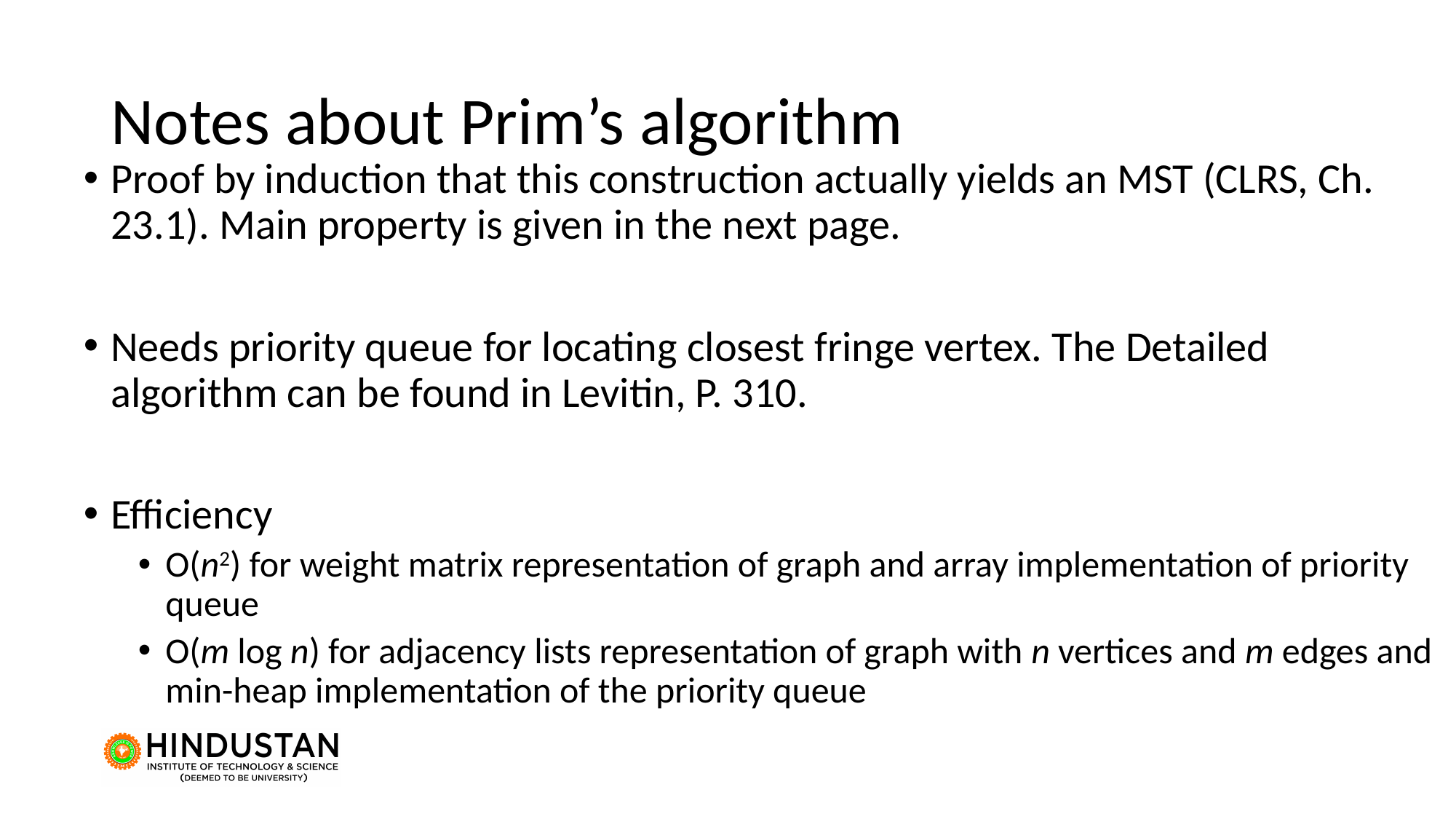

# Notes about Prim’s algorithm
Proof by induction that this construction actually yields an MST (CLRS, Ch. 23.1). Main property is given in the next page.

Needs priority queue for locating closest fringe vertex. The Detailed algorithm can be found in Levitin, P. 310.

Efficiency
O(n2) for weight matrix representation of graph and array implementation of priority queue
O(m log n) for adjacency lists representation of graph with n vertices and m edges and min-heap implementation of the priority queue